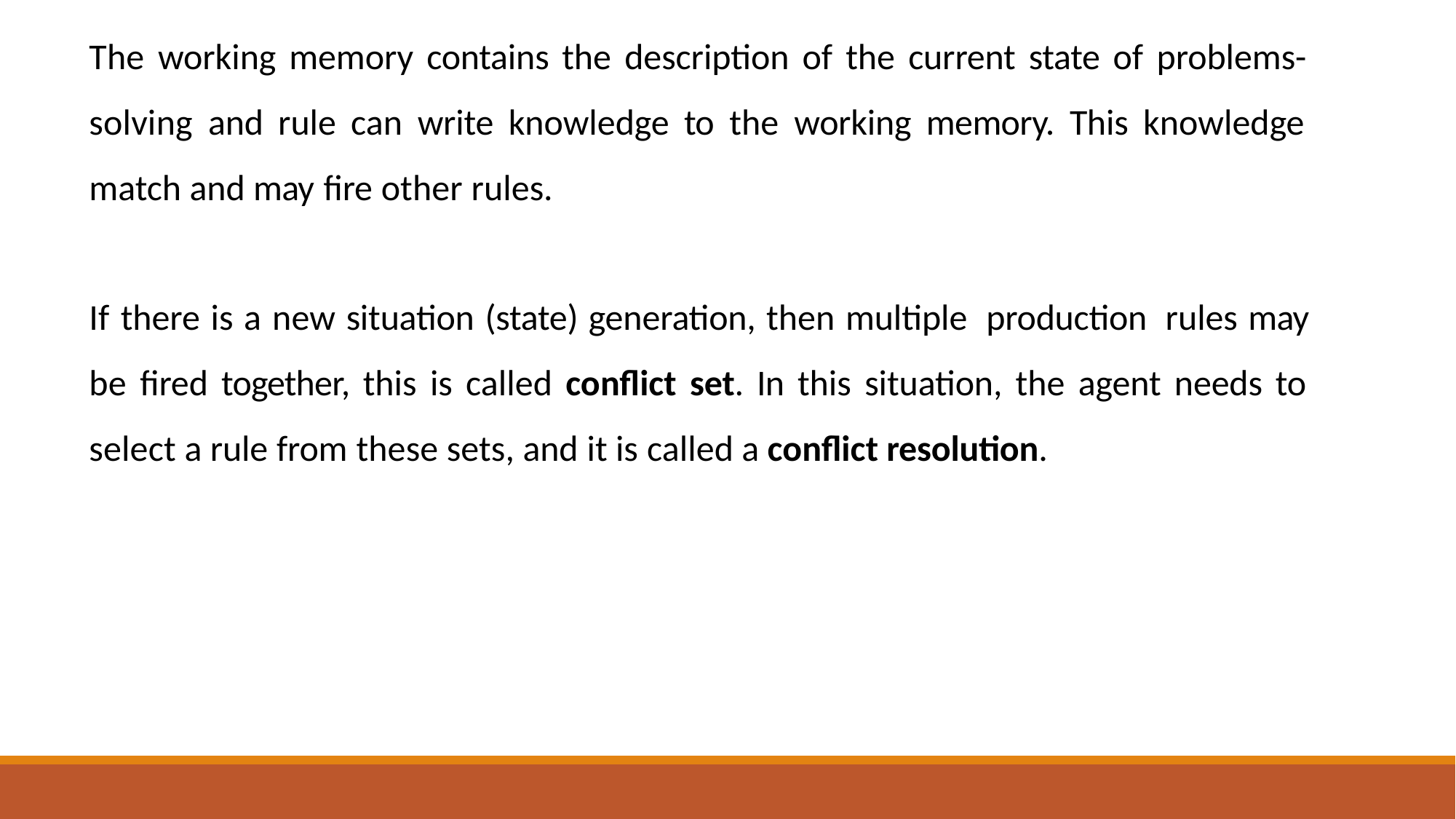

The working memory contains the description of the current state of problems-  solving and rule can write knowledge to the working memory. This knowledge  match and may fire other rules.

If there is a new situation (state) generation, then multiple production rules may  be fired together, this is called conflict set. In this situation, the agent needs to  select a rule from these sets, and it is called a conflict resolution.